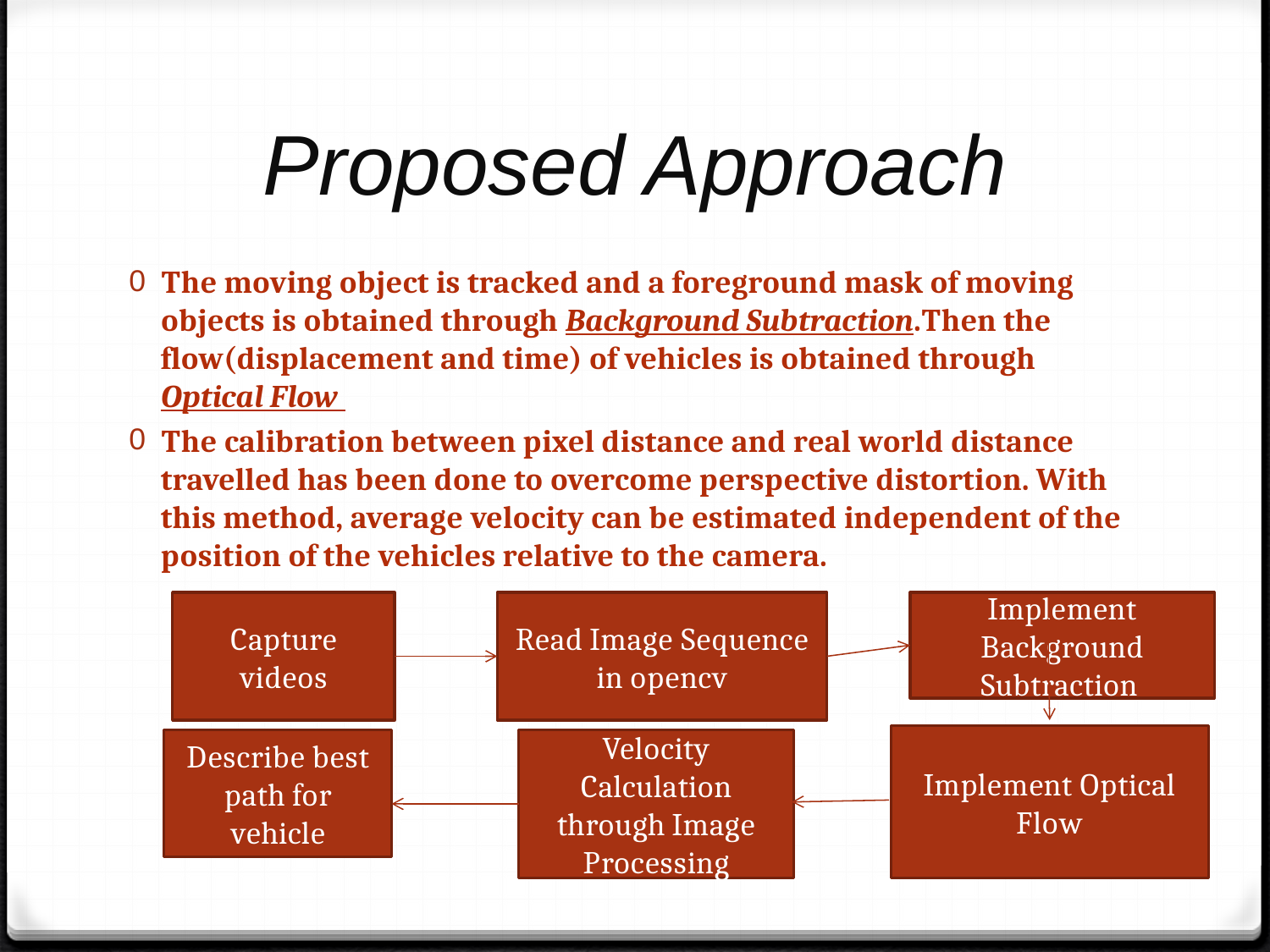

# Proposed Approach
The moving object is tracked and a foreground mask of moving objects is obtained through Background Subtraction.Then the flow(displacement and time) of vehicles is obtained through Optical Flow
The calibration between pixel distance and real world distance travelled has been done to overcome perspective distortion. With this method, average velocity can be estimated independent of the position of the vehicles relative to the camera.

Capture videos
Implement Background Subtraction
Read Image Sequence in opencv
Implement Optical Flow
Describe best path for vehicle
Velocity Calculation through Image Processing